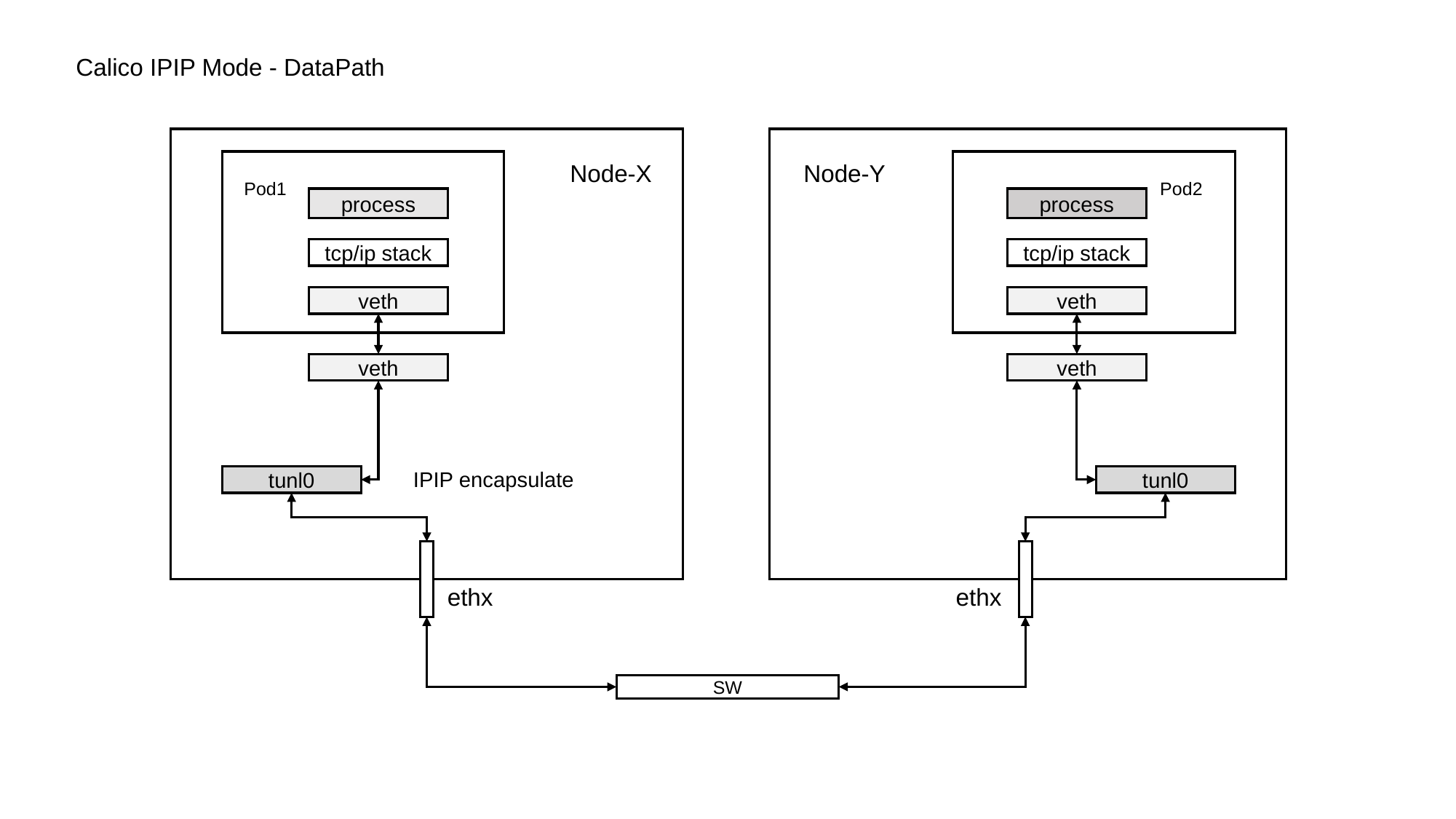

Calico IPIP Mode - DataPath

Node-X
Node-Y
Pod1
Pod2
process
process
tcp/ip stack
tcp/ip stack
veth
veth
veth
veth
IPIP encapsulate
tunl0
tunl0

ethx
ethx
SW